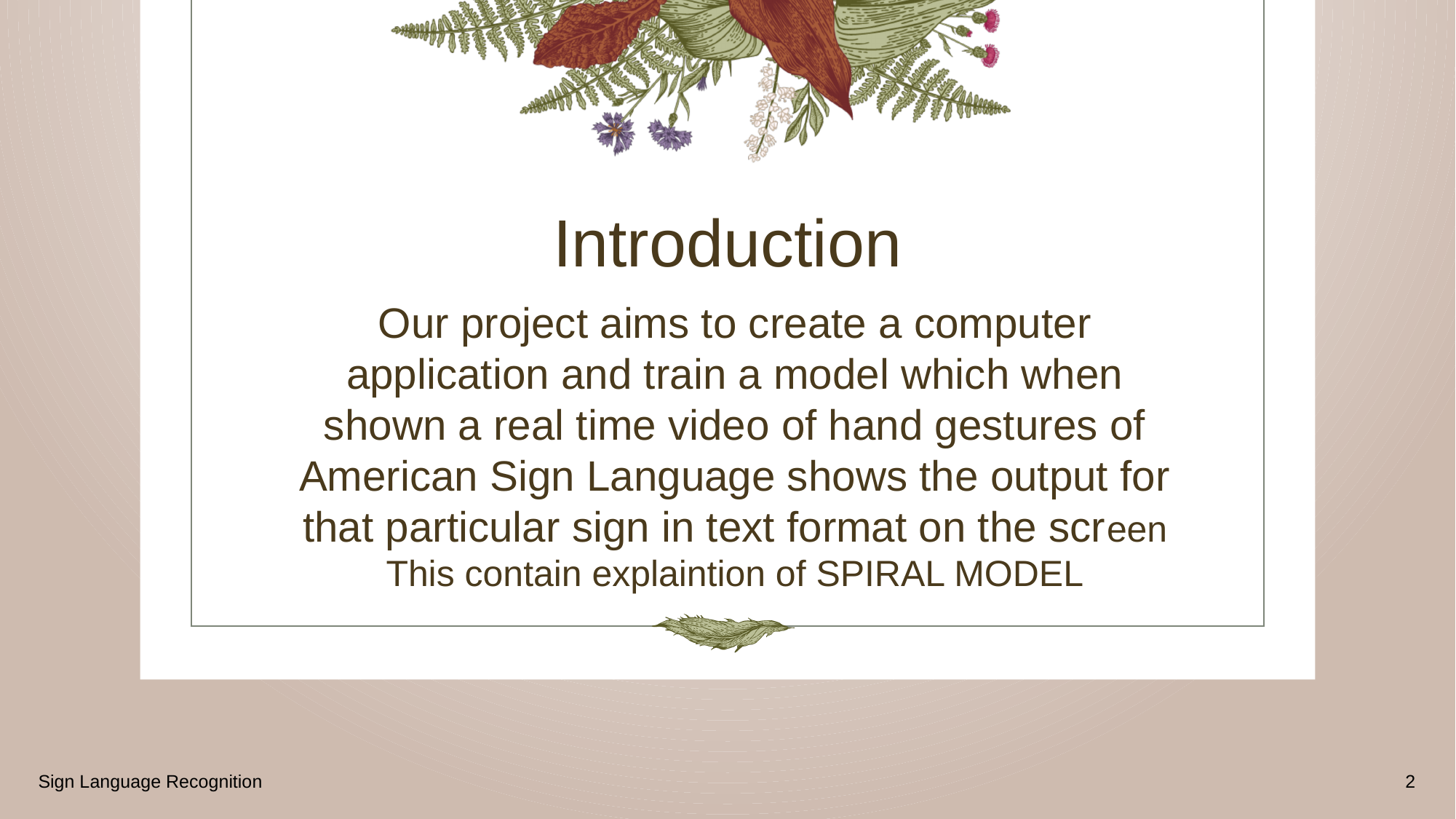

# Introduction
Our project aims to create a computer application and train a model which when shown a real time video of hand gestures of American Sign Language shows the output for that particular sign in text format on the screen This contain explaintion of SPIRAL MODEL
Sign Language Recognition
2